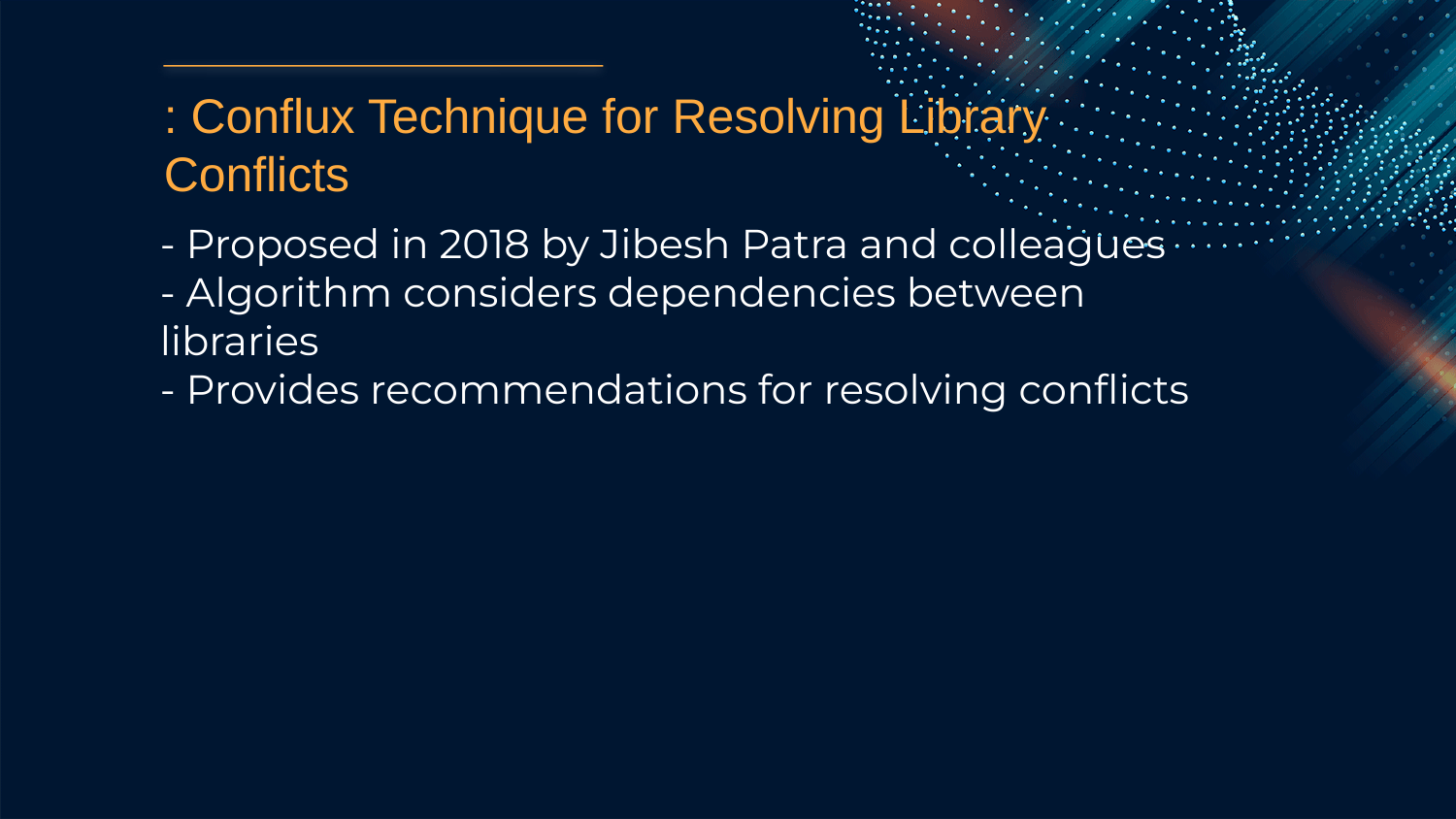

: Conflux Technique for Resolving Library Conflicts
- Proposed in 2018 by Jibesh Patra and colleagues
- Algorithm considers dependencies between libraries
- Provides recommendations for resolving conflicts